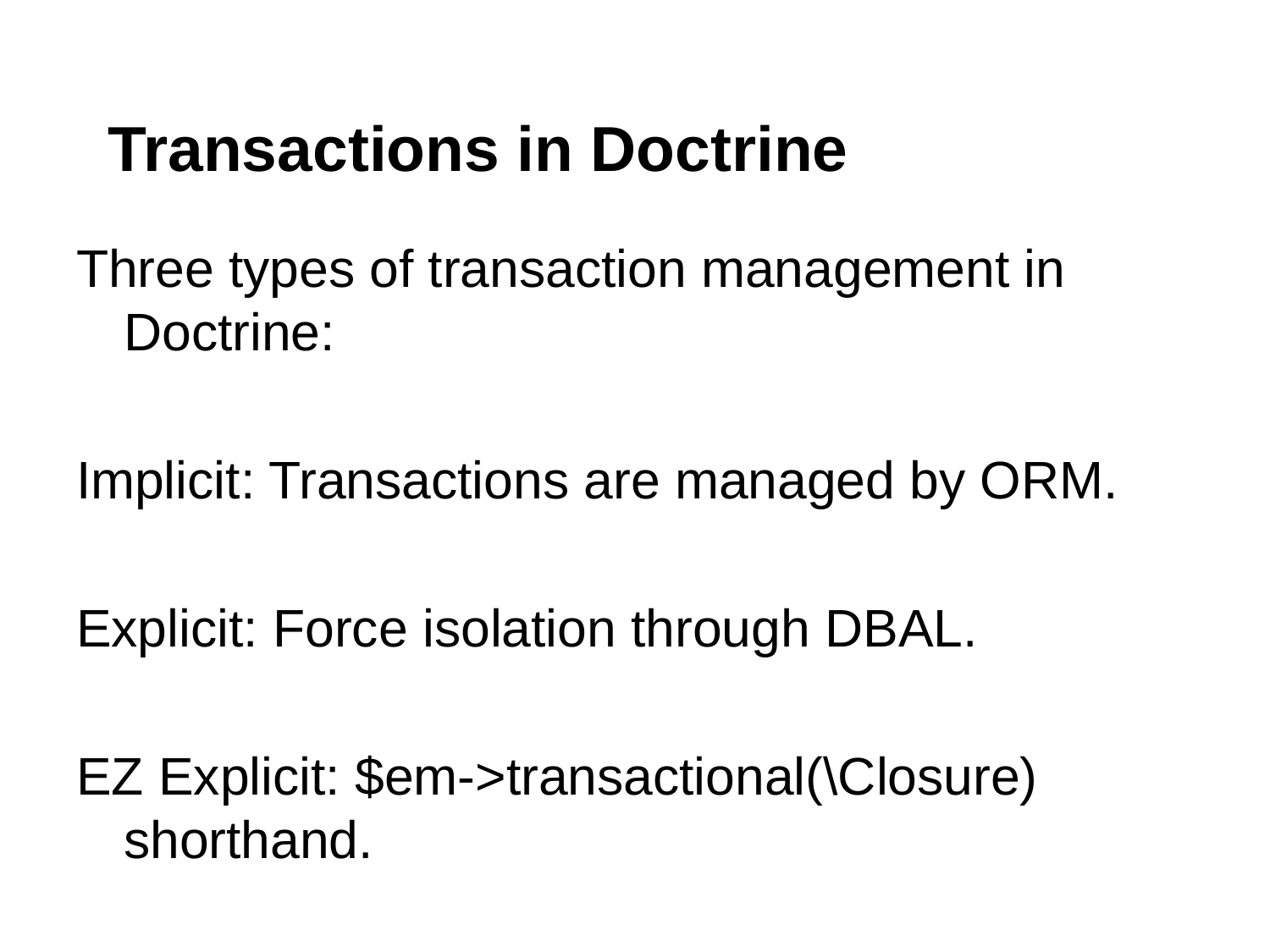

# Transactions in Doctrine
Three types of transaction management in Doctrine:

Implicit: Transactions are managed by ORM.

Explicit: Force isolation through DBAL.

EZ Explicit: $em->transactional(\Closure) shorthand.